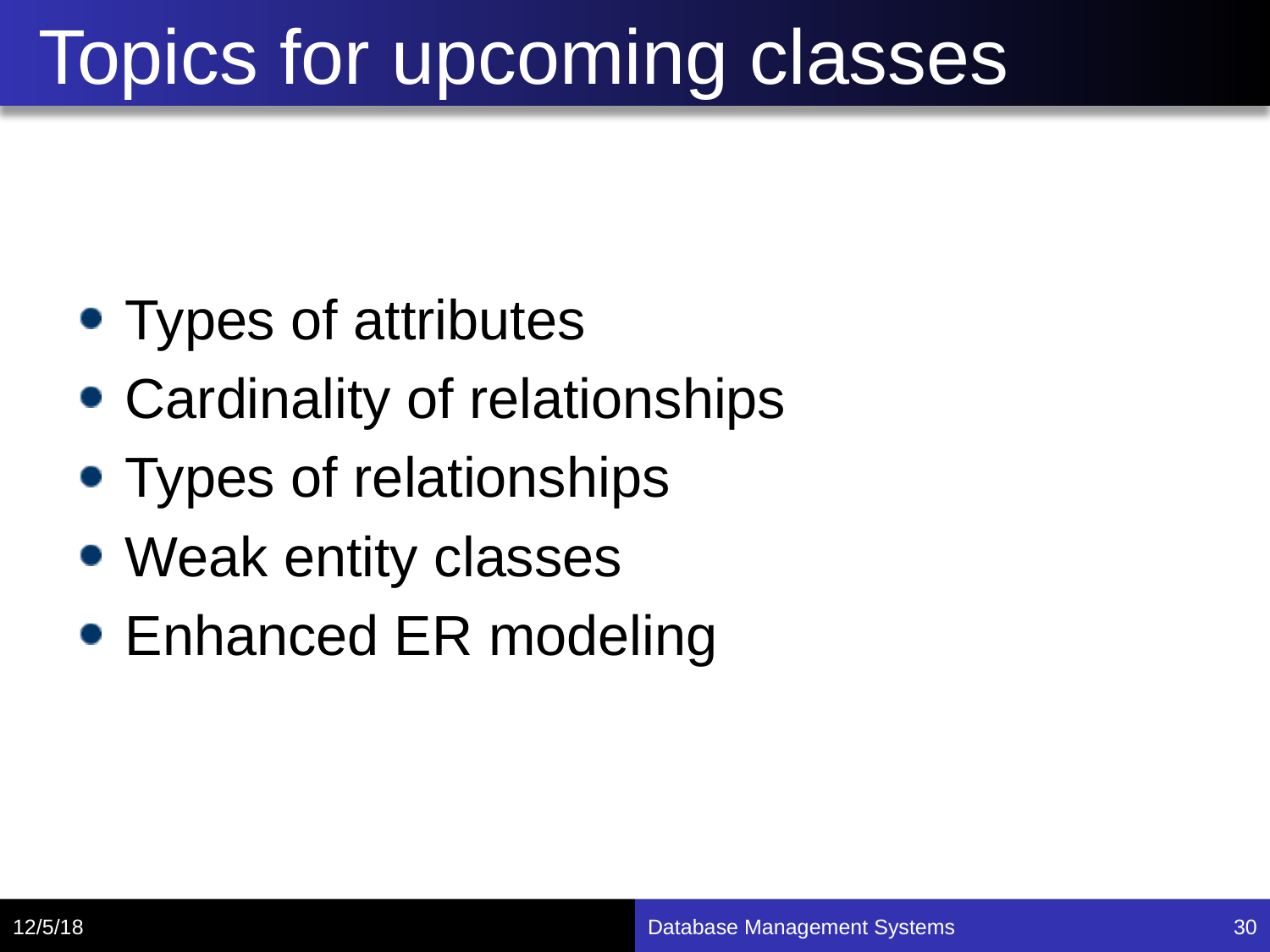

# Topics for upcoming classes
Types of attributes
Cardinality of relationships
Types of relationships
Weak entity classes
Enhanced ER modeling
12/5/18
Database Management Systems
30